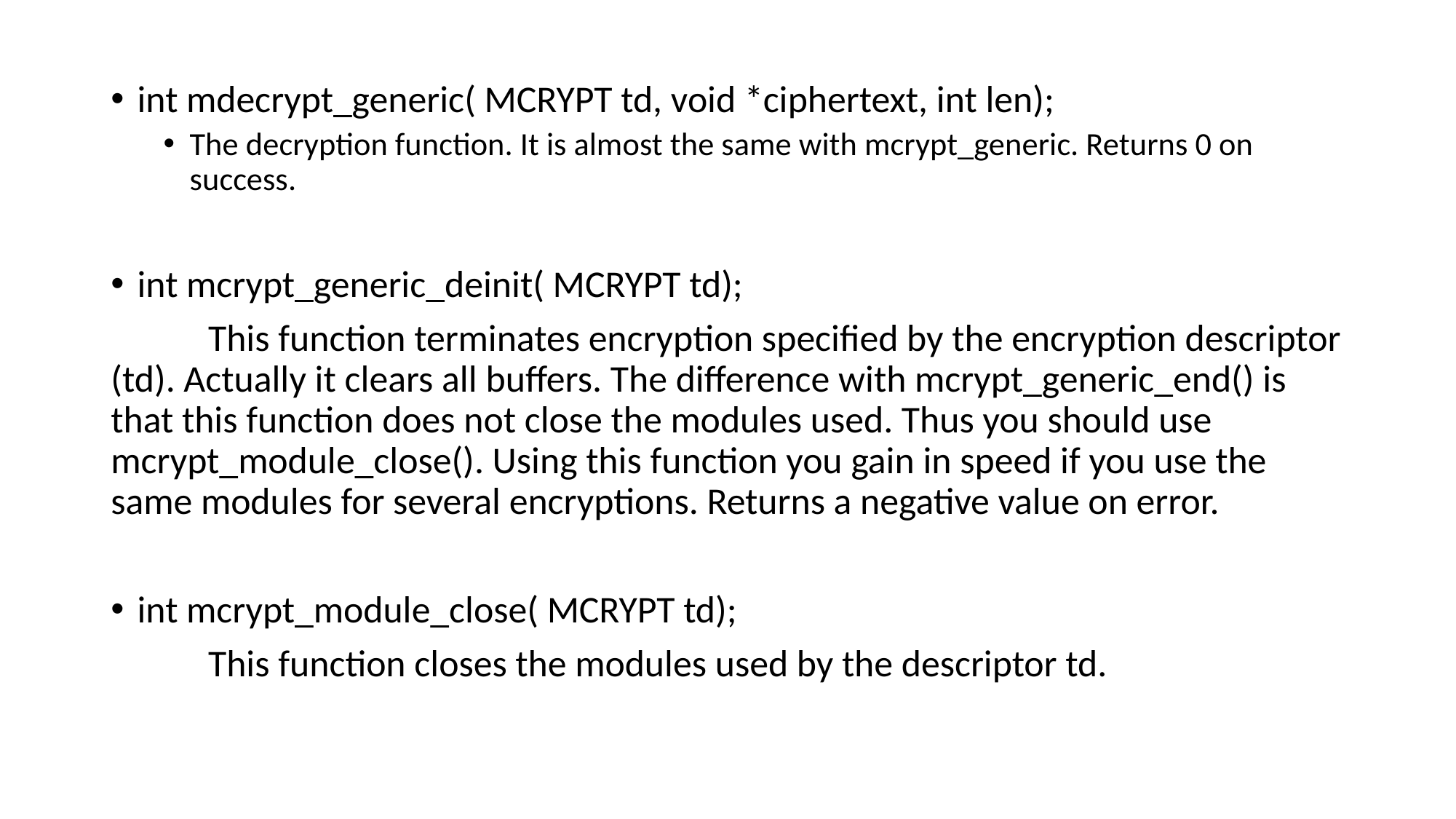

int mdecrypt_generic( MCRYPT td, void *ciphertext, int len);
The decryption function. It is almost the same with mcrypt_generic. Returns 0 on success.

int mcrypt_generic_deinit( MCRYPT td);
	This function terminates encryption specified by the encryption descriptor (td). Actually it clears all buffers. The difference with mcrypt_generic_end() is that this function does not close the modules used. Thus you should use mcrypt_module_close(). Using this function you gain in speed if you use the same modules for several encryptions. Returns a negative value on error.

int mcrypt_module_close( MCRYPT td);
	This function closes the modules used by the descriptor td.